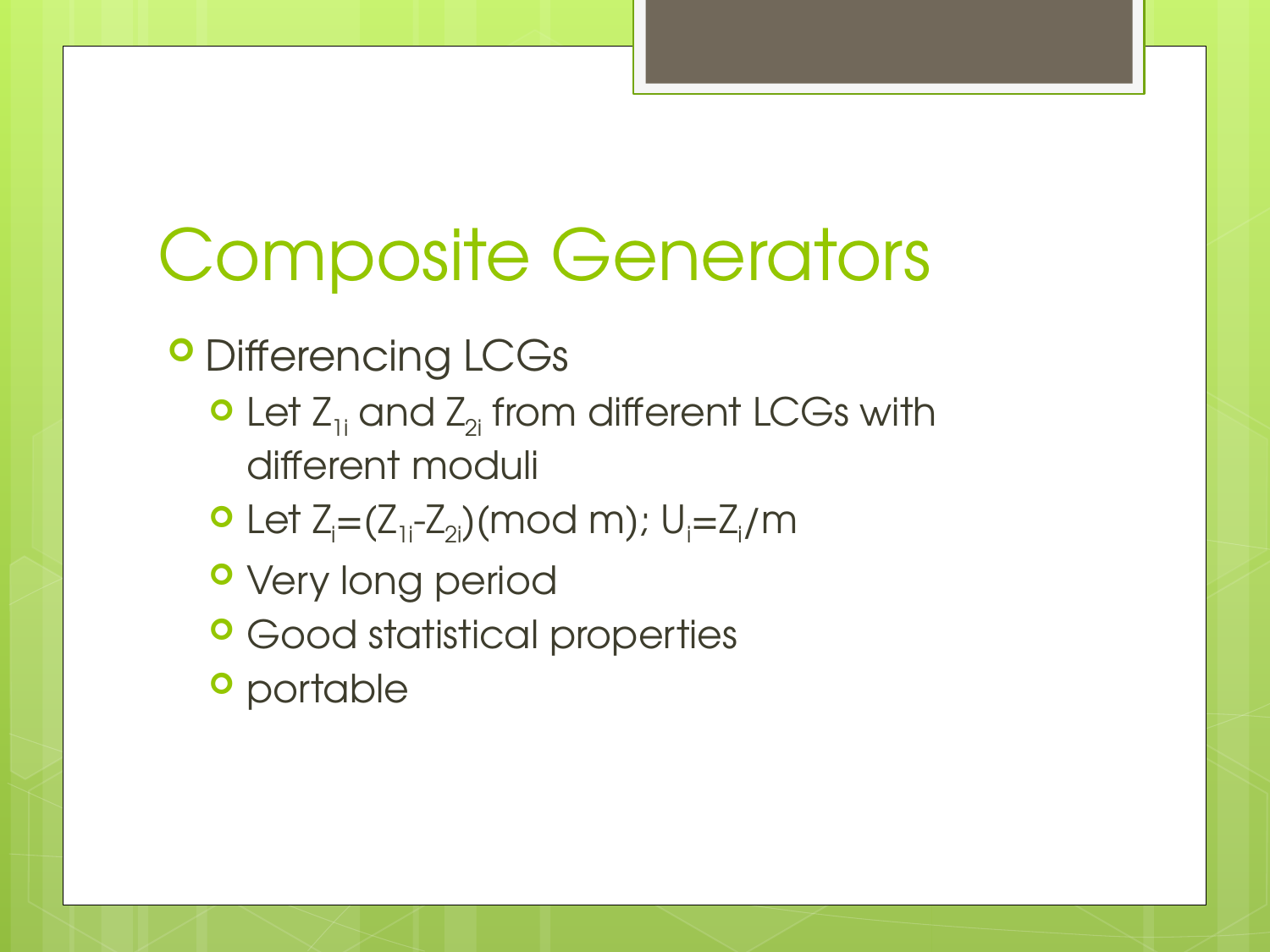

# Composite Generators
Differencing LCGs
Let Z1i and Z2i from different LCGs with different moduli
Let Zi=(Z1i-Z2i)(mod m); Ui=Zi/m
Very long period
Good statistical properties
portable